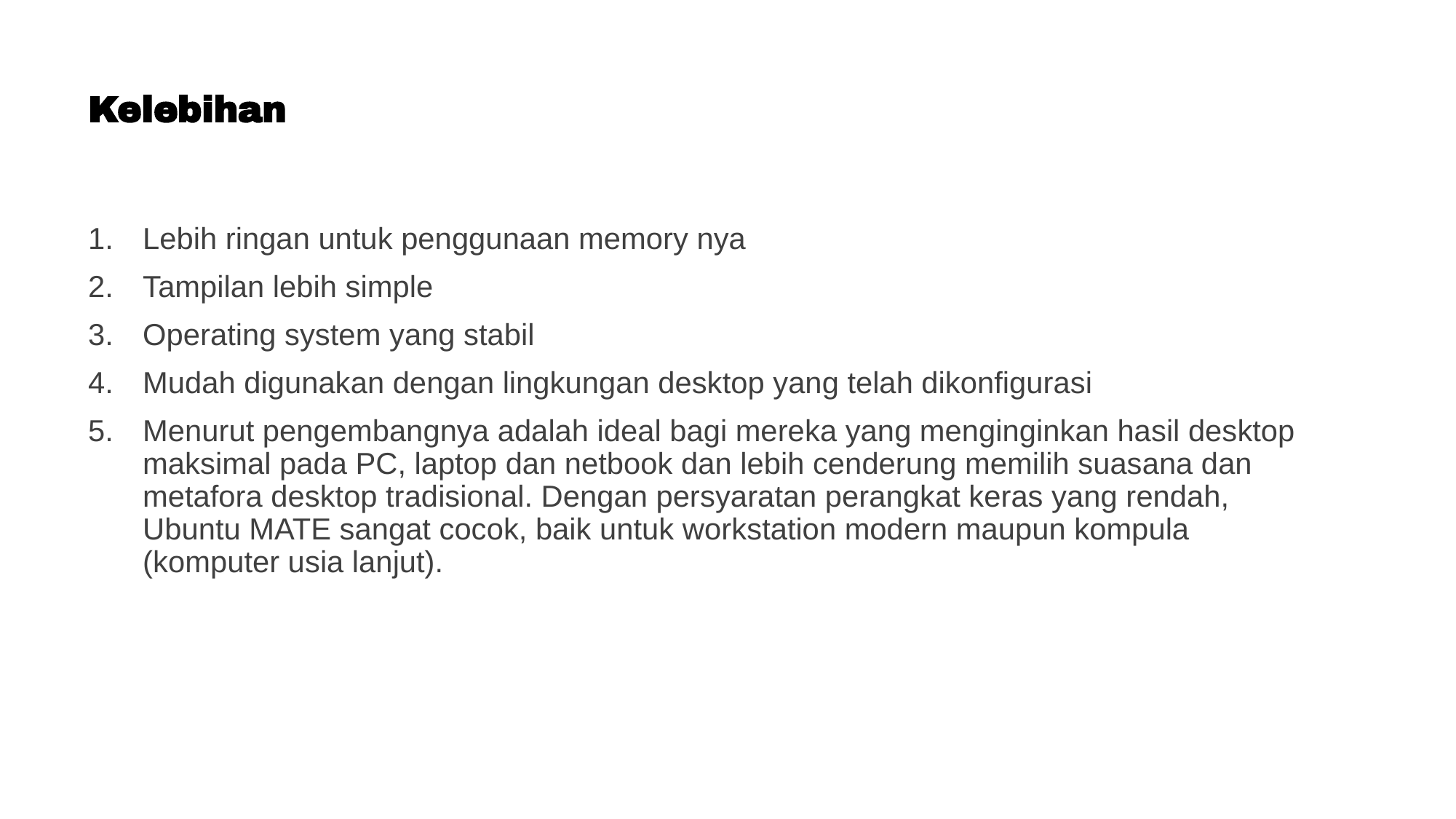

# Kelebihan
Lebih ringan untuk penggunaan memory nya
Tampilan lebih simple
Operating system yang stabil
Mudah digunakan dengan lingkungan desktop yang telah dikonfigurasi
Menurut pengembangnya adalah ideal bagi mereka yang menginginkan hasil desktop maksimal pada PC, laptop dan netbook dan lebih cenderung memilih suasana dan metafora desktop tradisional. Dengan persyaratan perangkat keras yang rendah, Ubuntu MATE sangat cocok, baik untuk workstation modern maupun kompula (komputer usia lanjut).